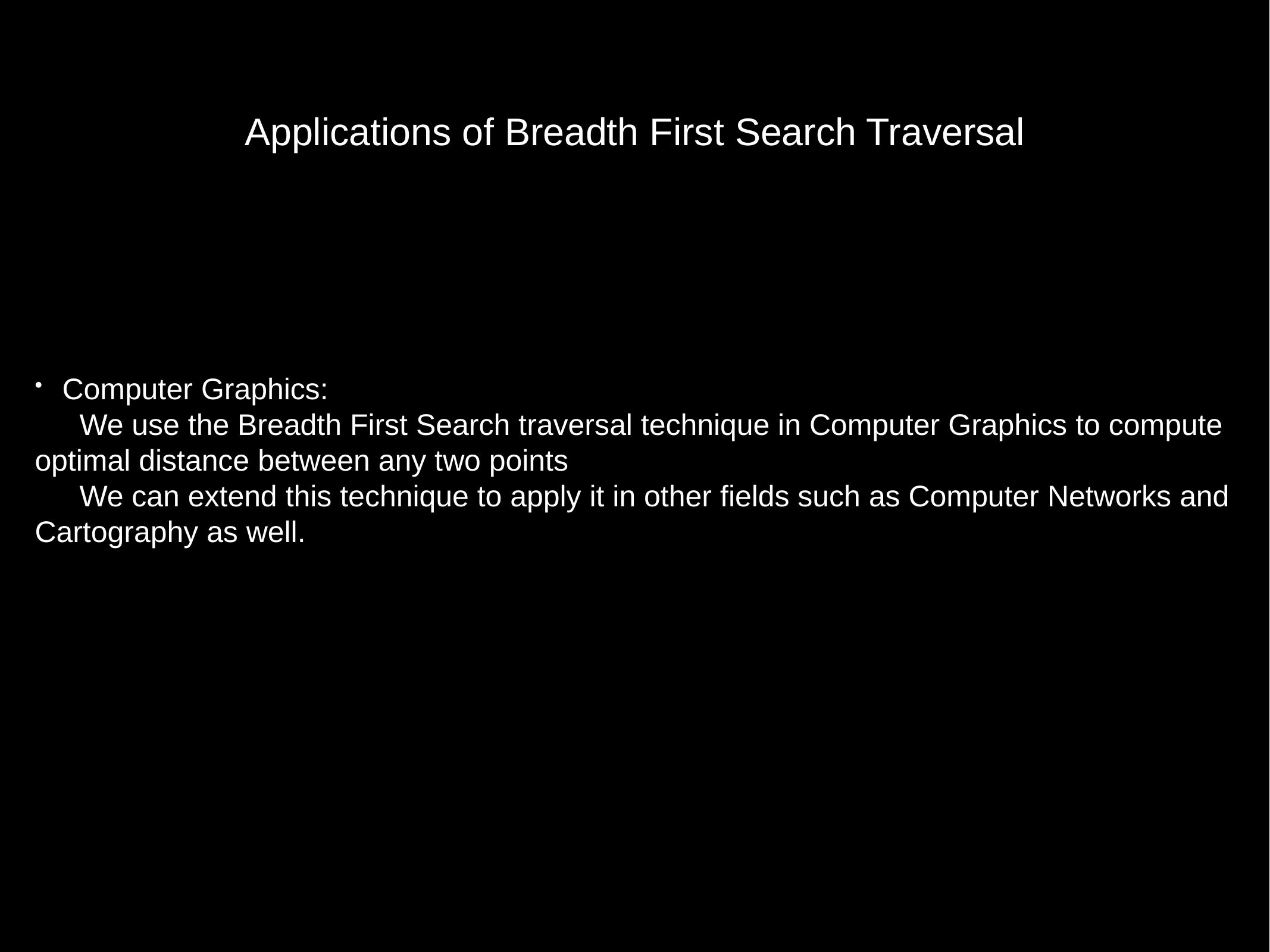

# Applications of Breadth First Search Traversal

Computer Graphics:
We use the Breadth First Search traversal technique in Computer Graphics to compute optimal distance between any two points
We can extend this technique to apply it in other fields such as Computer Networks and Cartography as well.